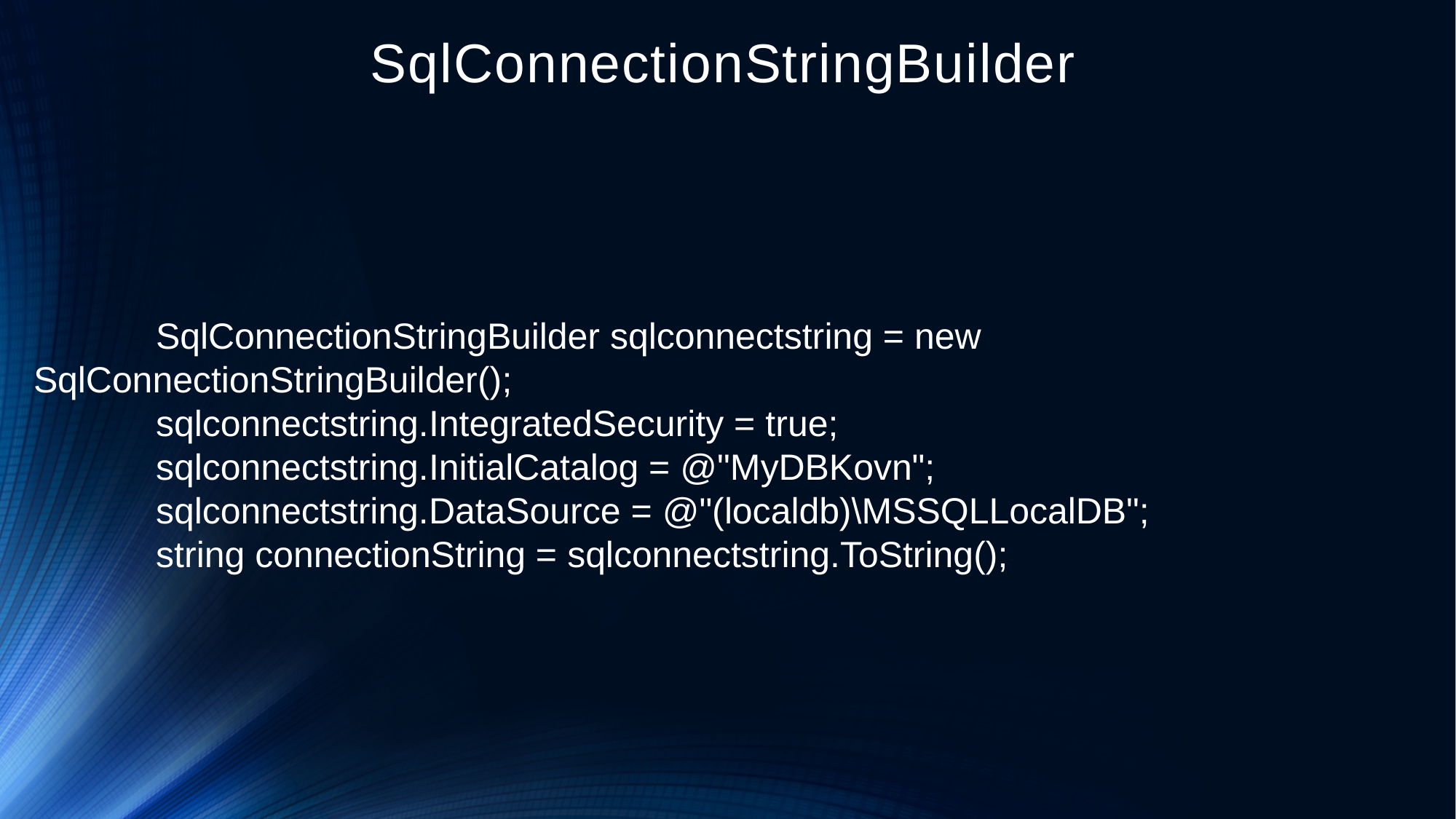

# SqlConnectionStringBuilder
            SqlConnectionStringBuilder sqlconnectstring = new SqlConnectionStringBuilder();
            sqlconnectstring.IntegratedSecurity = true;
            sqlconnectstring.InitialCatalog = @"MyDBKovn";
            sqlconnectstring.DataSource = @"(localdb)\MSSQLLocalDB";
            string connectionString = sqlconnectstring.ToString();